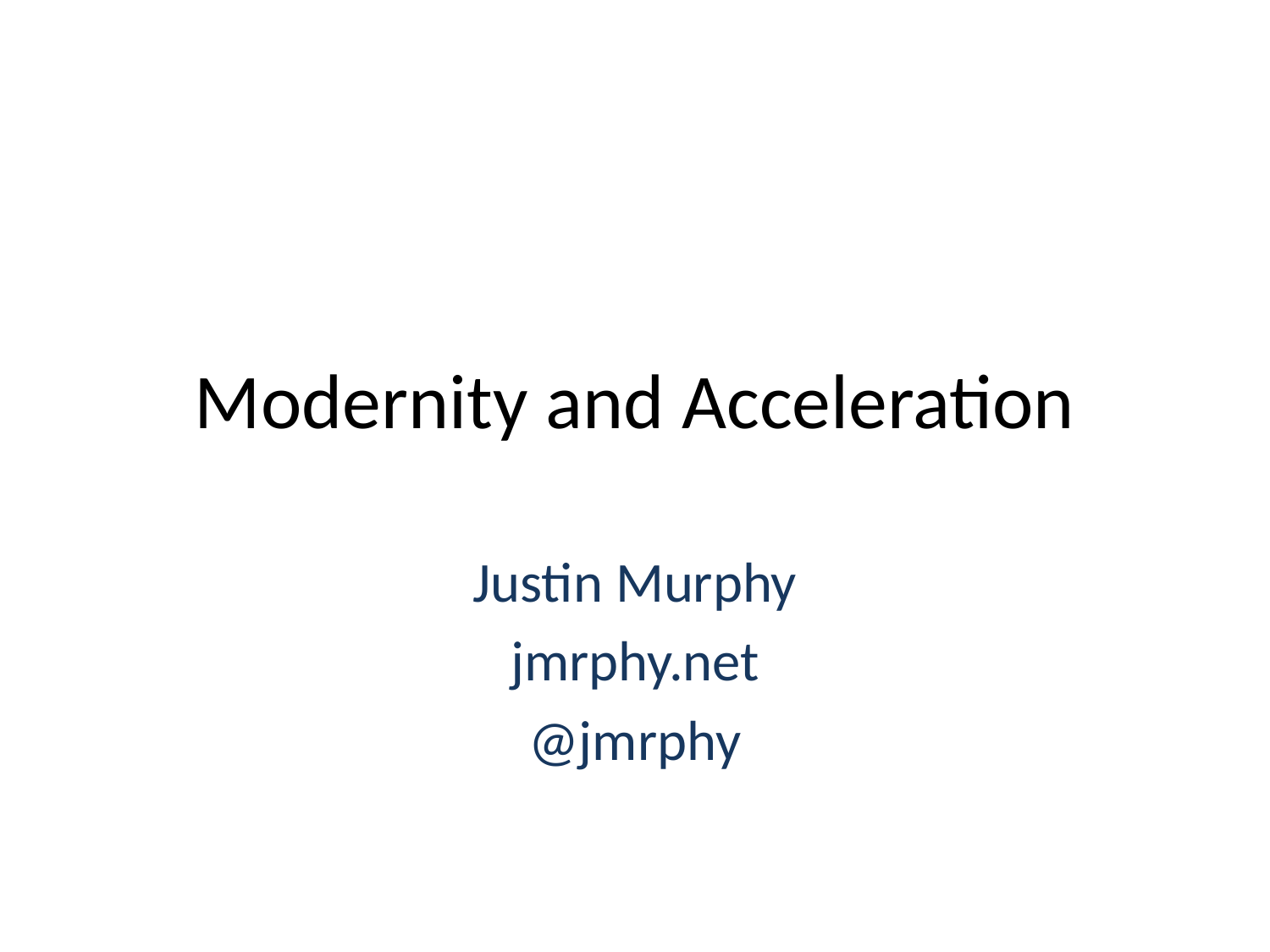

# Modernity and Acceleration
Justin Murphy
jmrphy.net
@jmrphy